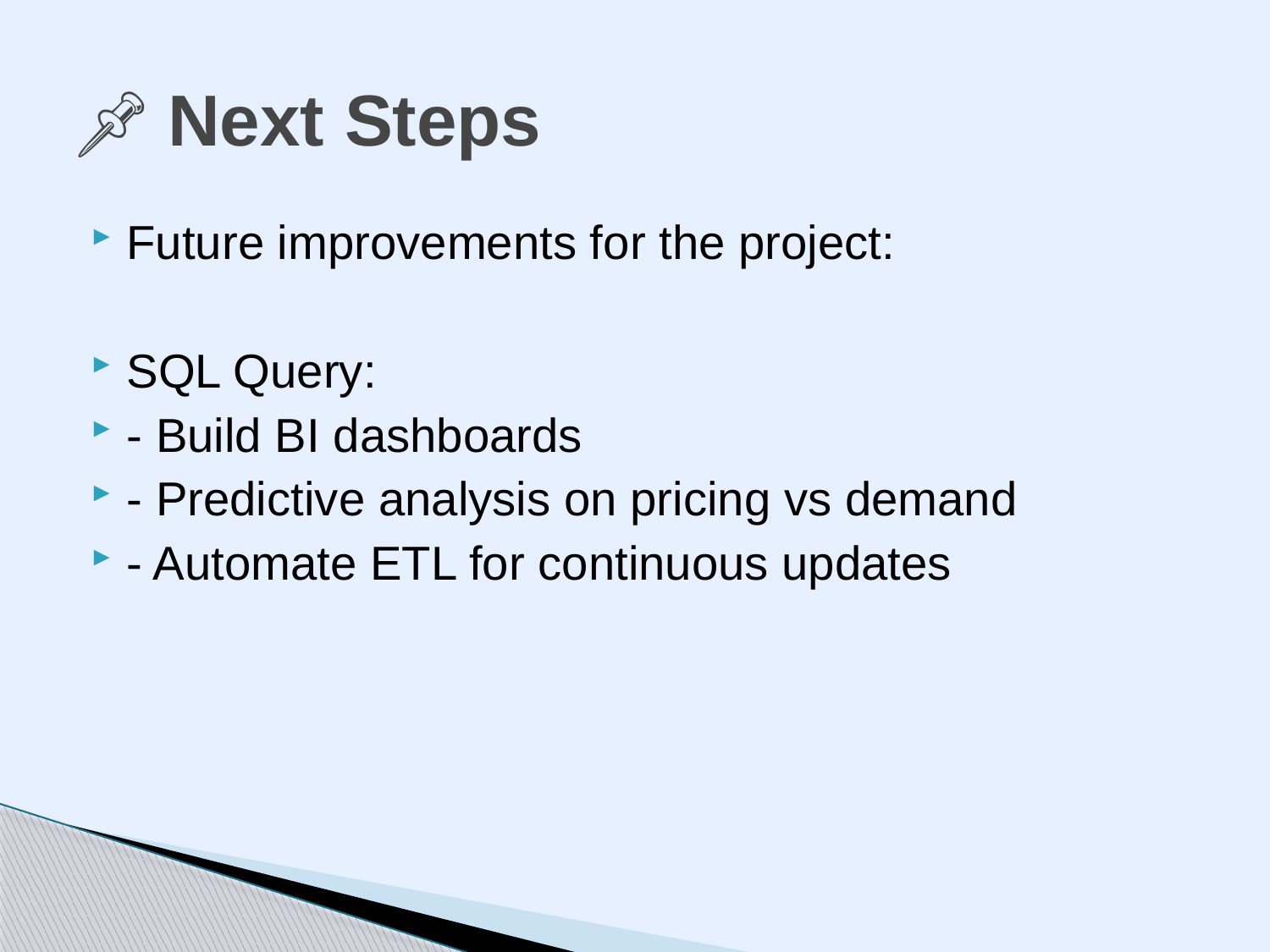

# 📌 Next Steps
Future improvements for the project:

SQL Query:
- Build BI dashboards
- Predictive analysis on pricing vs demand
- Automate ETL for continuous updates